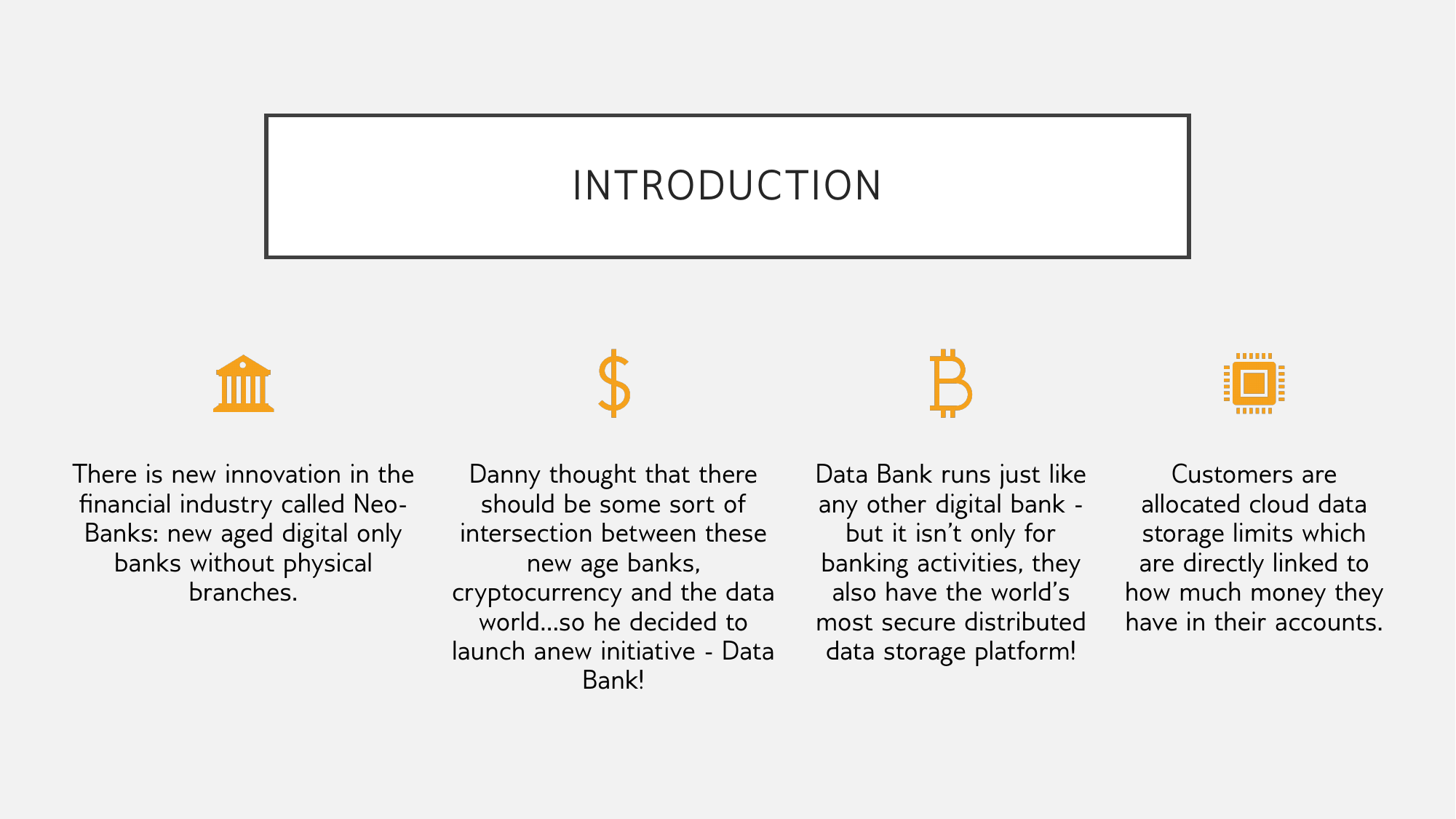

# introduction
There is new innovation in the financial industry called Neo-Banks: new aged digital only banks without physical branches.
Danny thought that there should be some sort of intersection between these new age banks, cryptocurrency and the data world…so he decided to launch anew initiative - Data Bank!
Data Bank runs just like any other digital bank - but it isn’t only for banking activities, they also have the world’s most secure distributed data storage platform!
Customers are allocated cloud data storage limits which are directly linked to how much money they have in their accounts.